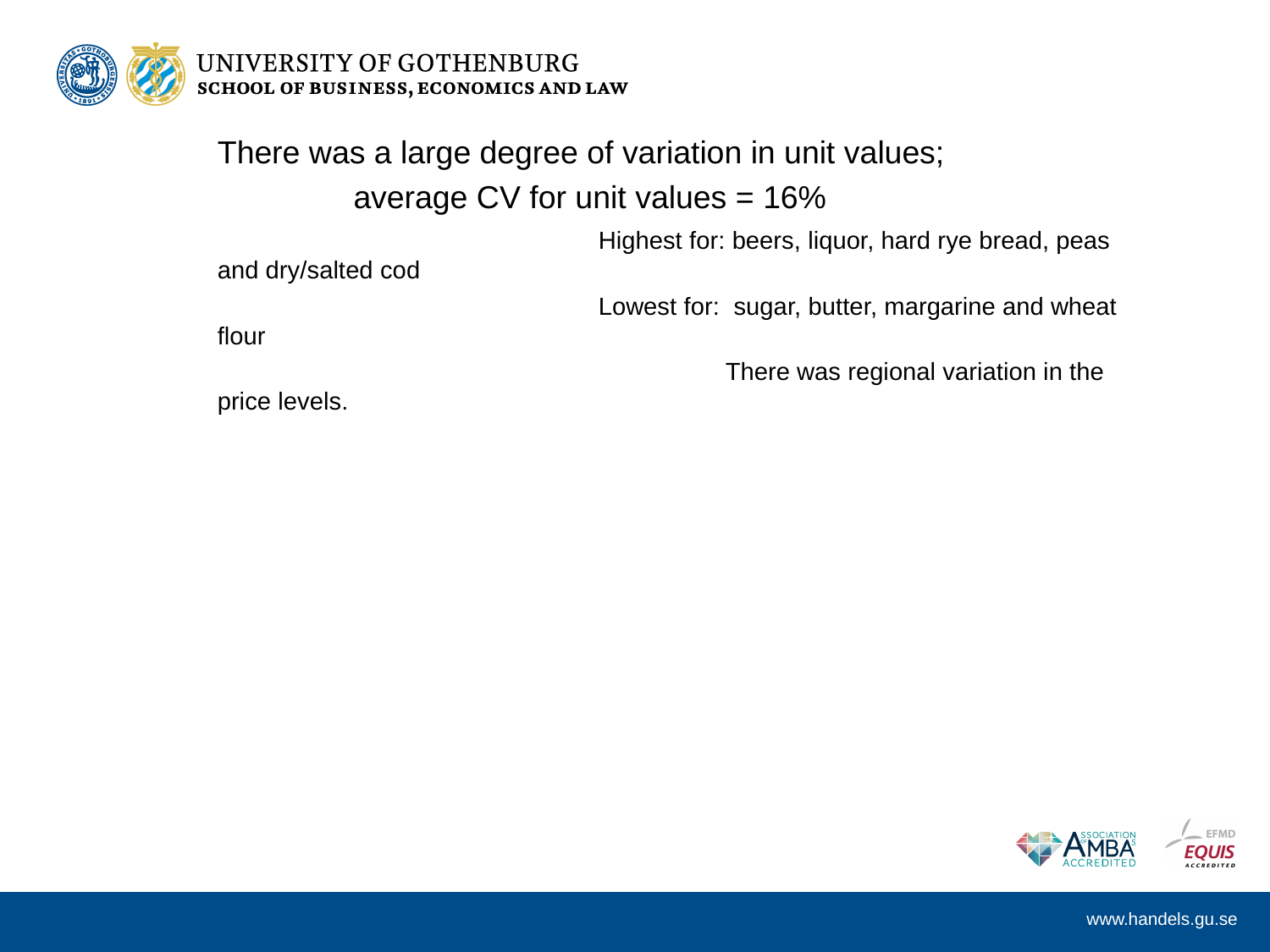

There was a large degree of variation in unit values;
	 average CV for unit values = 16%
			Highest for: beers, liquor, hard rye bread, peas and dry/salted cod
			Lowest for:  sugar, butter, margarine and wheat flour
				There was regional variation in the price levels.